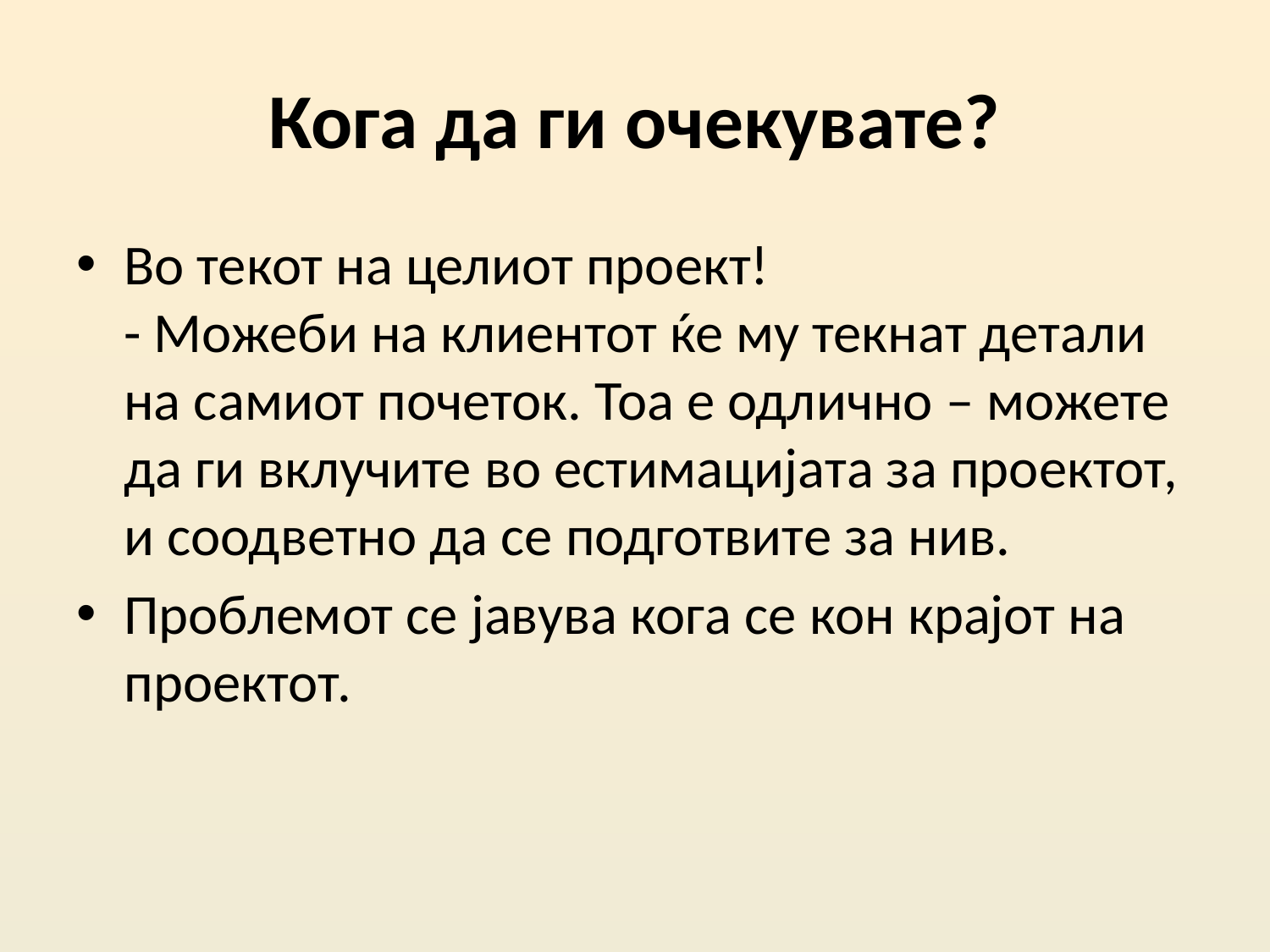

# Кога да ги очекувате?
Во текот на целиот проект!
- Можеби на клиентот ќе му текнат детали на самиот почеток. Тоа е одлично – можете да ги вклучите во естимацијата за проектот, и соодветно да се подготвите за нив.
Проблемот се јавува кога се кон крајот на проектот.